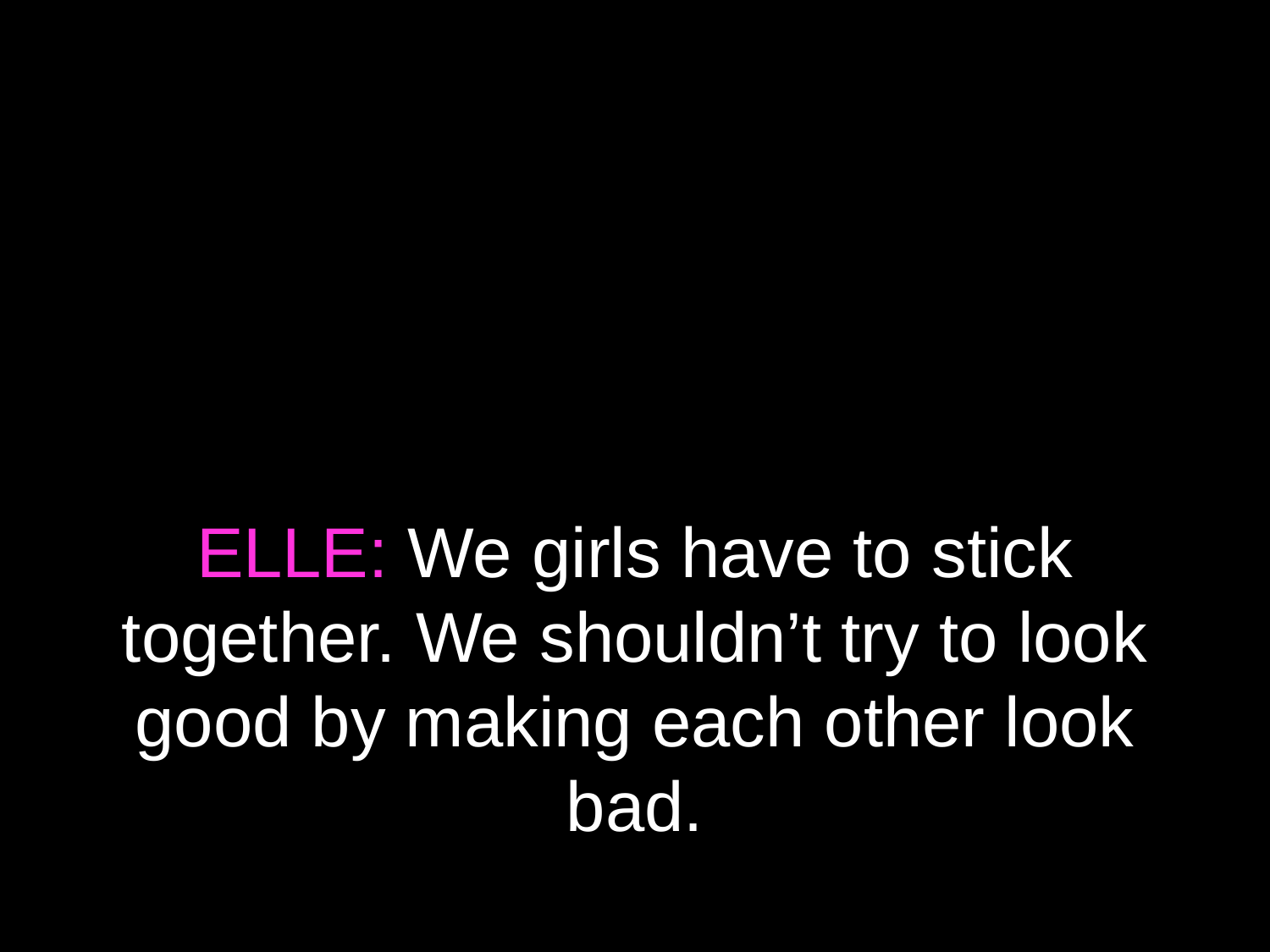

# ELLE: We girls have to stick together. We shouldn’t try to look good by making each other look bad.